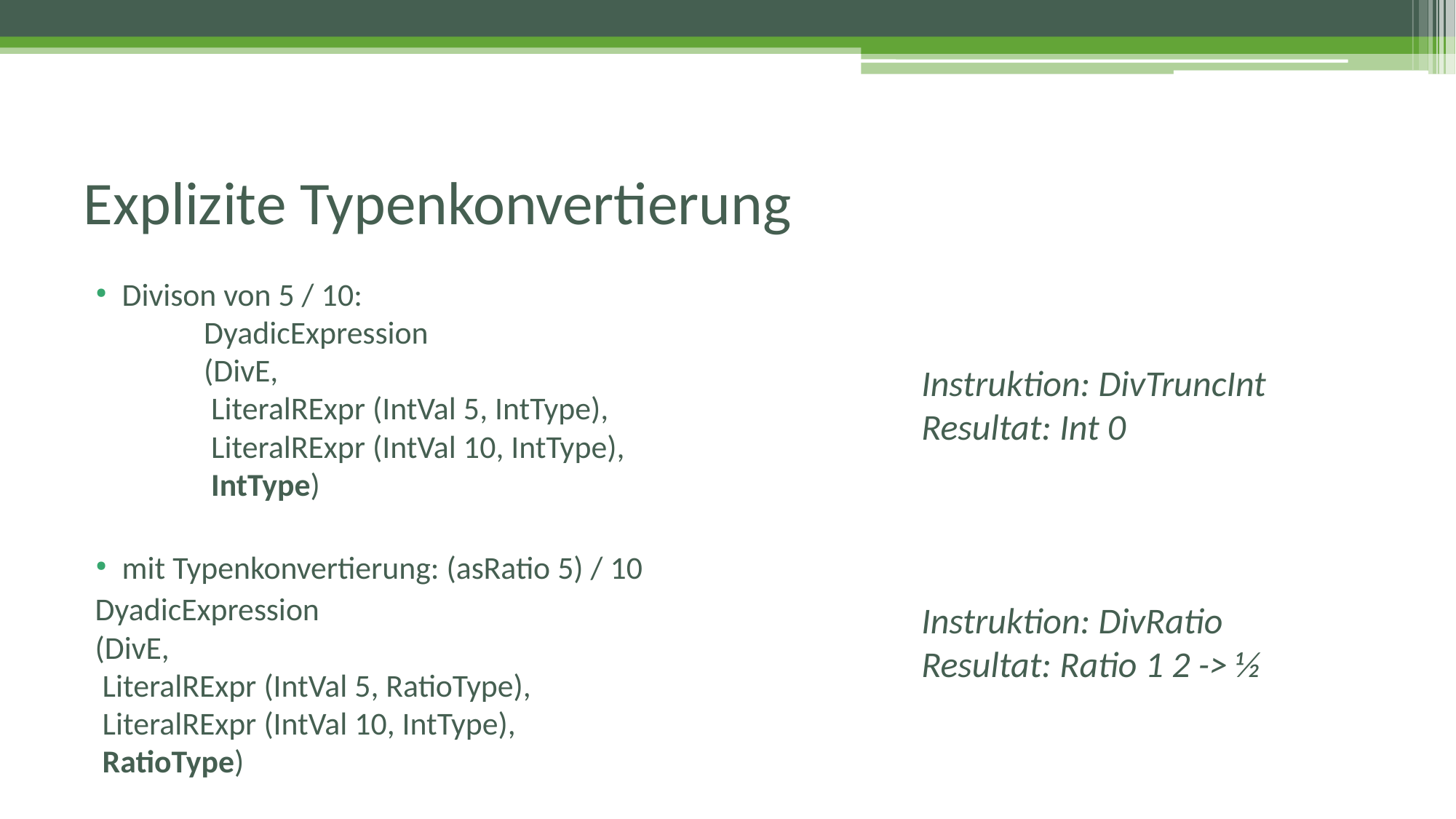

# Explizite Typenkonvertierung
Divison von 5 / 10:
	DyadicExpression
		(DivE,
		 LiteralRExpr (IntVal 5, IntType),
		 LiteralRExpr (IntVal 10, IntType),
		 IntType)

mit Typenkonvertierung: (asRatio 5) / 10
	DyadicExpression
		(DivE,
		 LiteralRExpr (IntVal 5, RatioType),
		 LiteralRExpr (IntVal 10, IntType),
		 RatioType)
Instruktion: DivTruncInt
Resultat: Int 0
Instruktion: DivRatio
Resultat: Ratio 1 2 -> ½